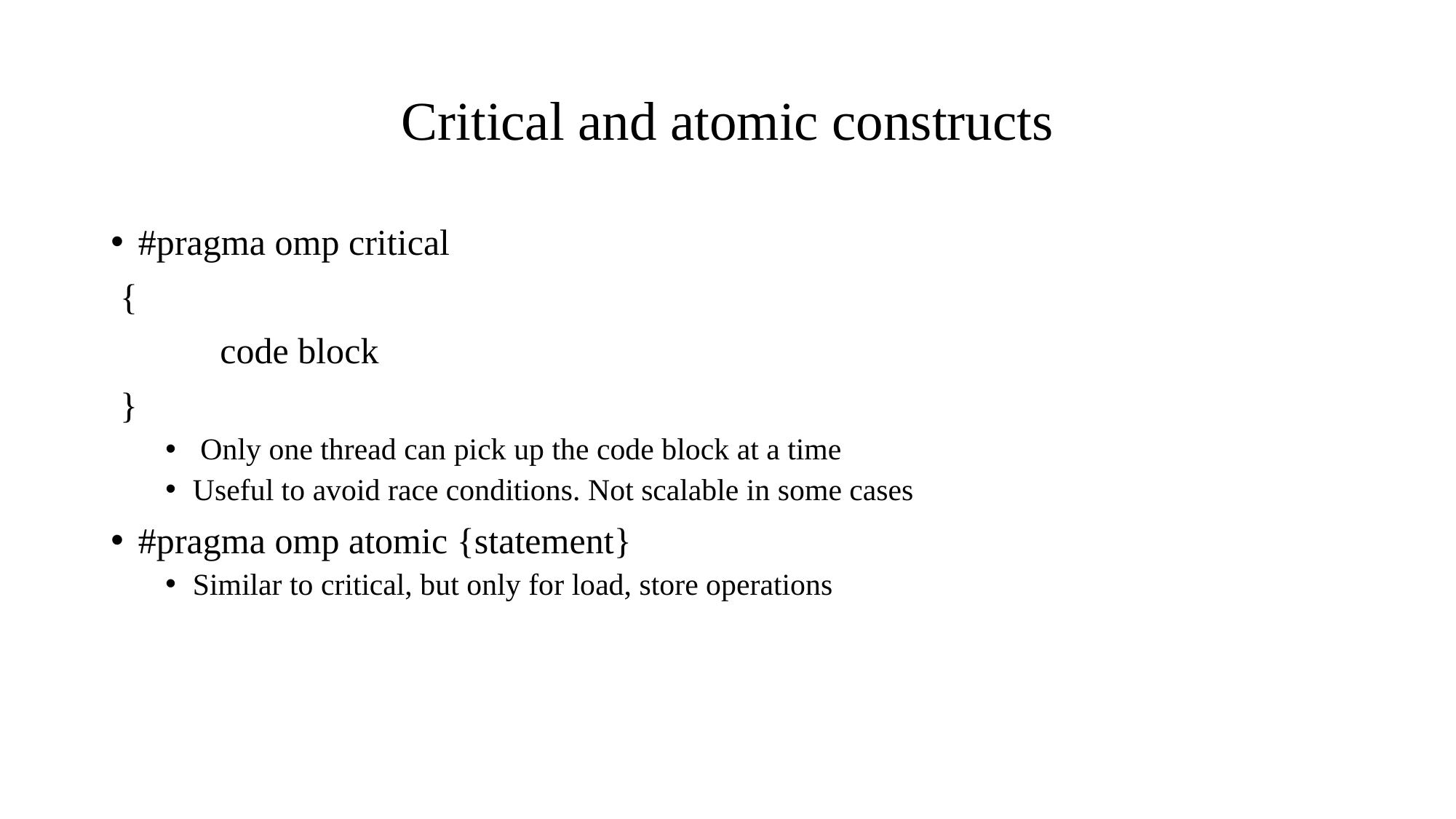

# Critical and atomic constructs
#pragma omp critical
 {
	code block
 }
 Only one thread can pick up the code block at a time
Useful to avoid race conditions. Not scalable in some cases
#pragma omp atomic {statement}
Similar to critical, but only for load, store operations